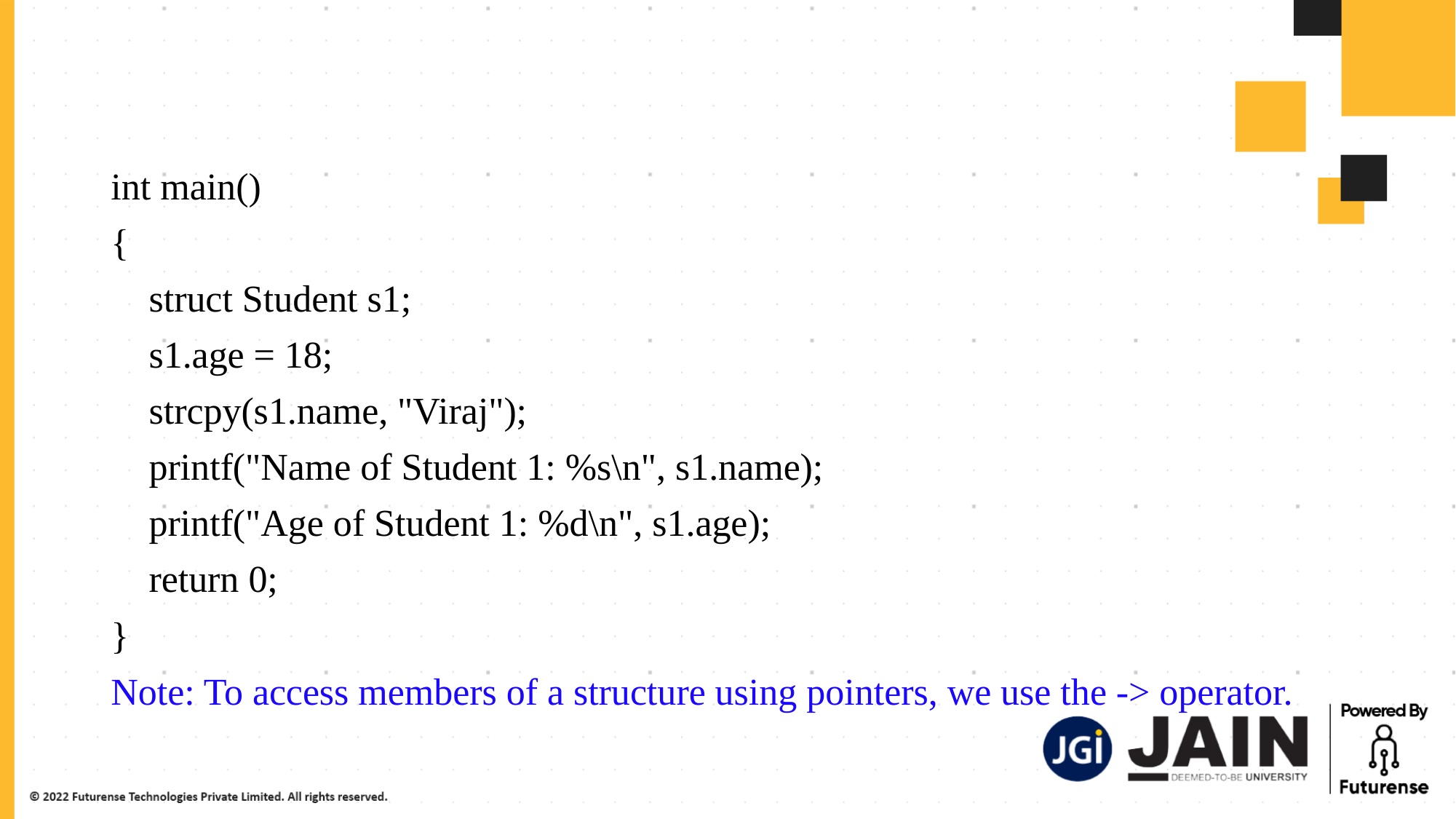

#
int main()
{
    struct Student s1;
    s1.age = 18;
    strcpy(s1.name, "Viraj");
    printf("Name of Student 1: %s\n", s1.name);
    printf("Age of Student 1: %d\n", s1.age);
    return 0;
}
Note: To access members of a structure using pointers, we use the -> operator.